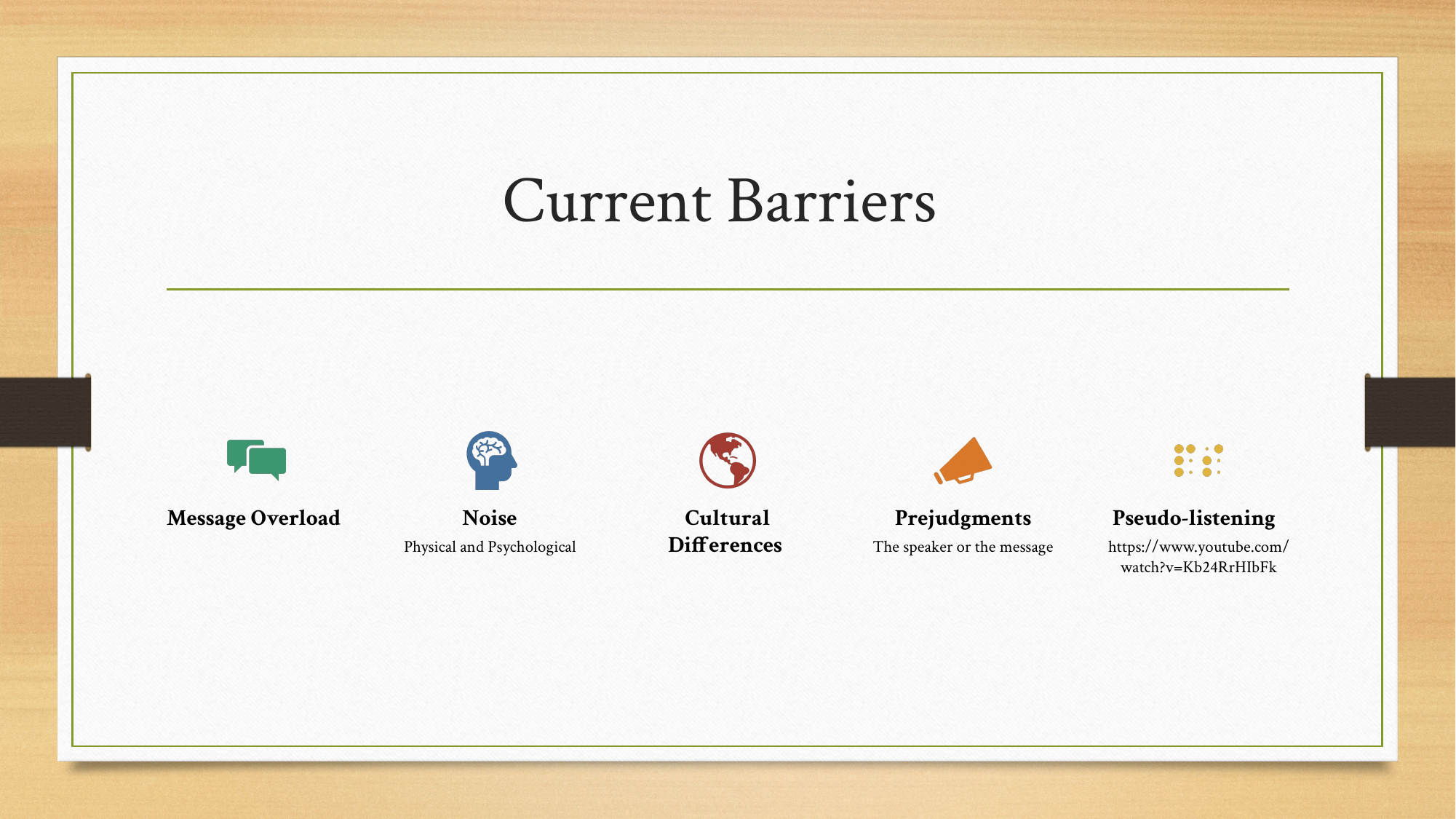

# Current Barriers
Message Overload
Noise
Physical and Psychological
Cultural Differences
Prejudgments
The speaker or the message
Pseudo-listening
https://www.youtube.com/watch?v=Kb24RrHIbFk